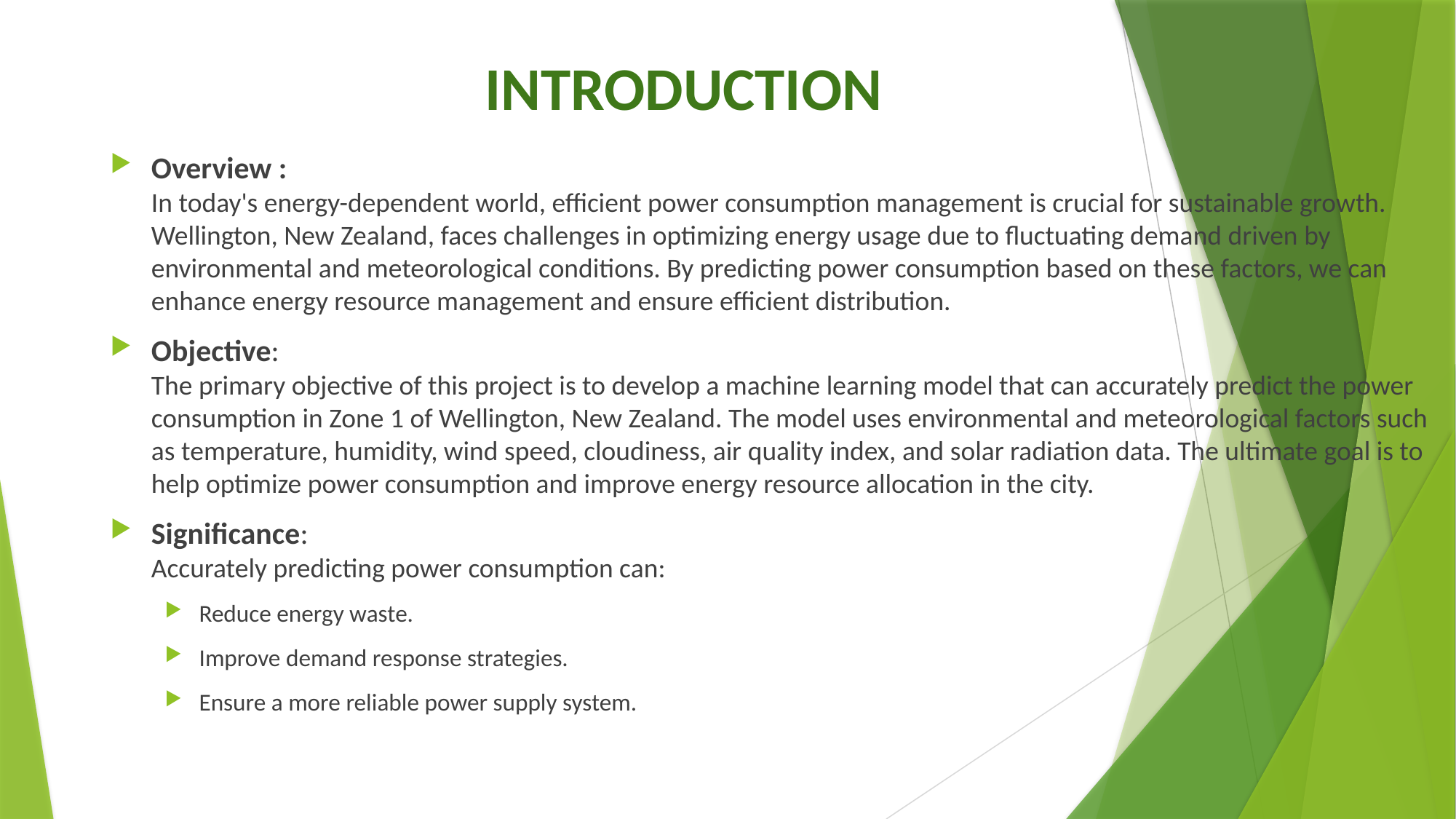

# INTRODUCTION
Overview :
In today's energy-dependent world, efficient power consumption management is crucial for sustainable growth. Wellington, New Zealand, faces challenges in optimizing energy usage due to fluctuating demand driven by environmental and meteorological conditions. By predicting power consumption based on these factors, we can enhance energy resource management and ensure efficient distribution.
Objective:
The primary objective of this project is to develop a machine learning model that can accurately predict the power consumption in Zone 1 of Wellington, New Zealand. The model uses environmental and meteorological factors such as temperature, humidity, wind speed, cloudiness, air quality index, and solar radiation data. The ultimate goal is to help optimize power consumption and improve energy resource allocation in the city.
Significance:
Accurately predicting power consumption can:
Reduce energy waste.
Improve demand response strategies.
Ensure a more reliable power supply system.